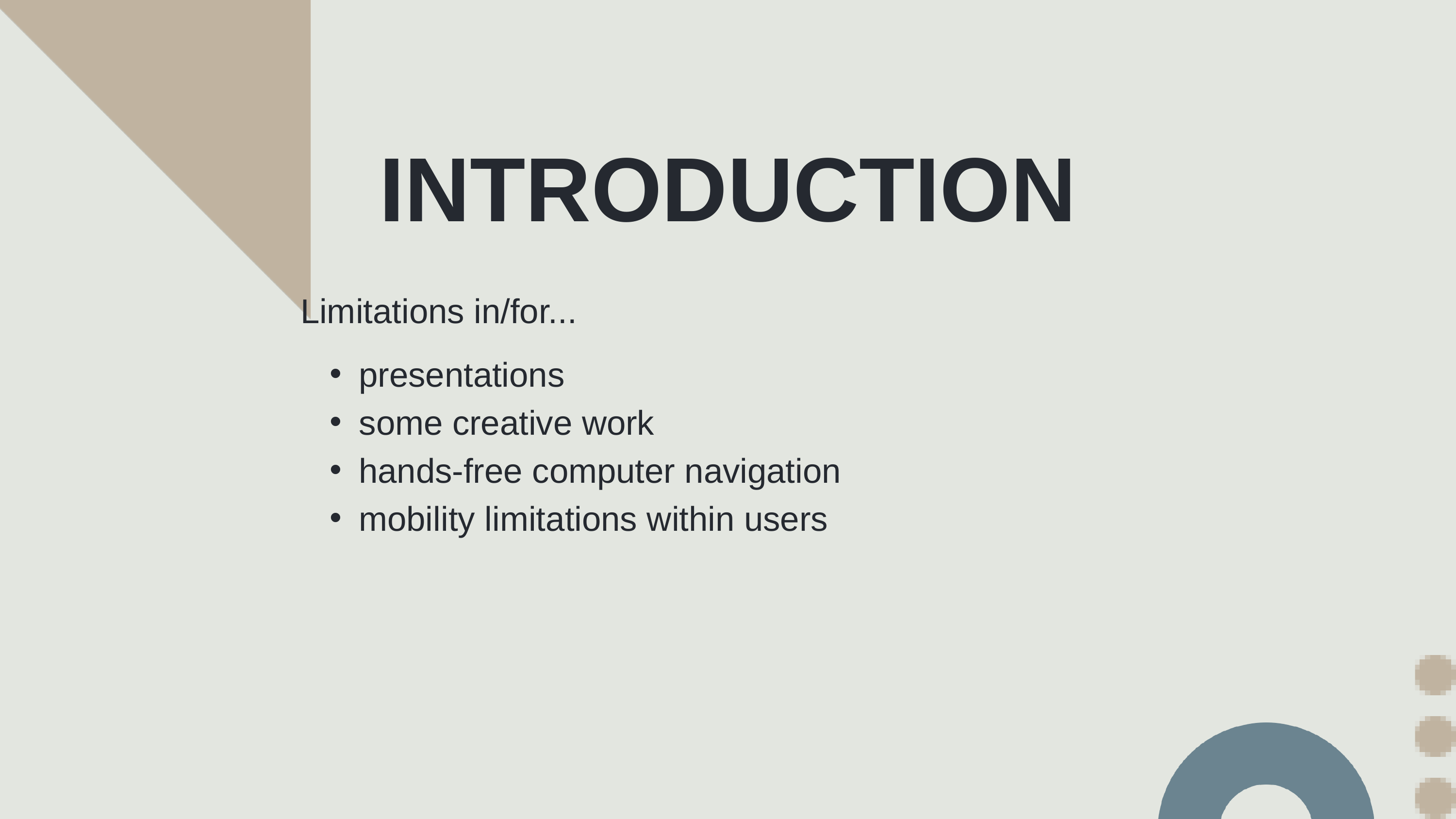

INTRODUCTION
Limitations in/for...
presentations
some creative work
hands-free computer navigation
mobility limitations within users